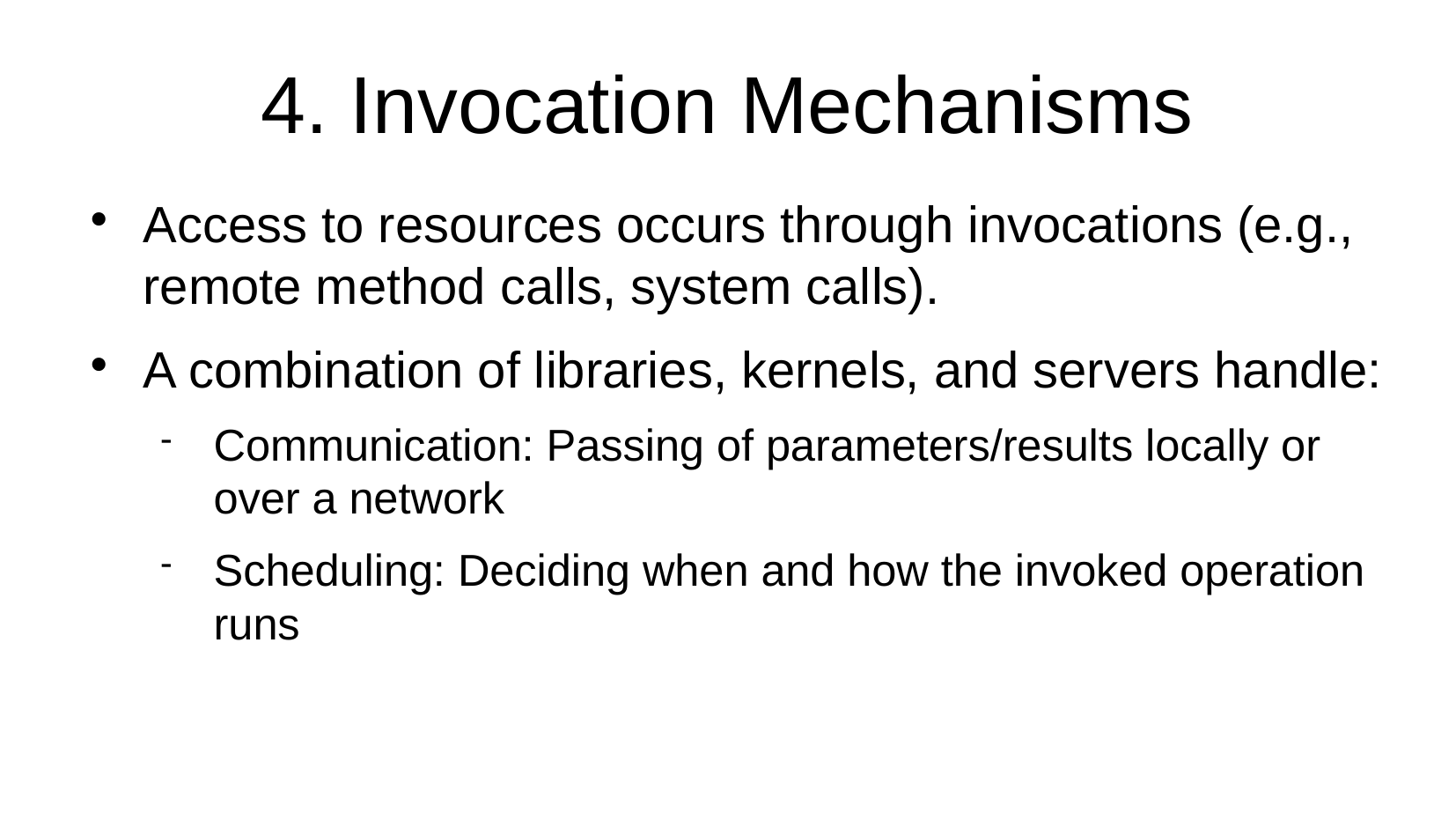

4. Invocation Mechanisms
Access to resources occurs through invocations (e.g., remote method calls, system calls).
A combination of libraries, kernels, and servers handle:
Communication: Passing of parameters/results locally or over a network
Scheduling: Deciding when and how the invoked operation runs